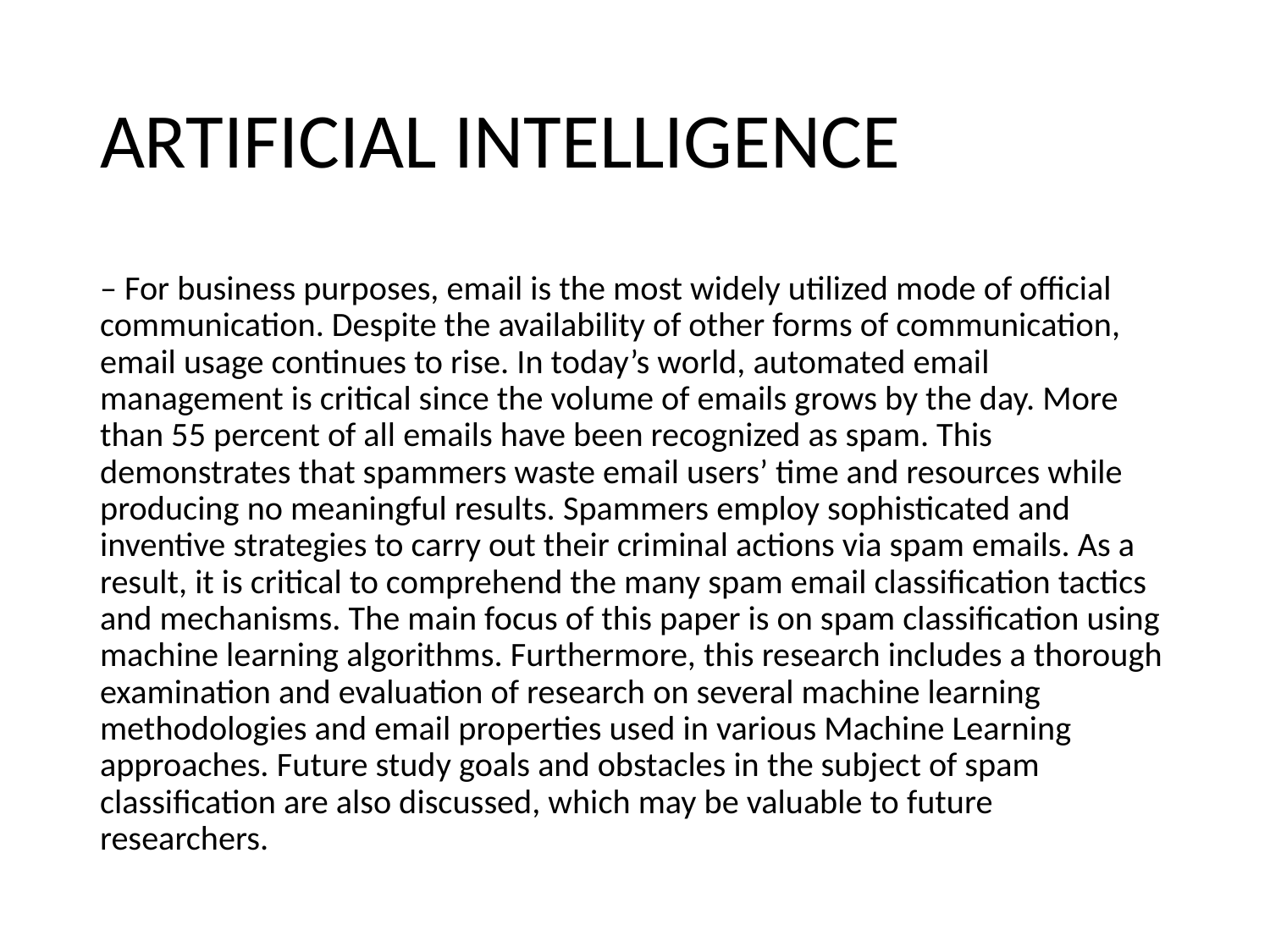

# ARTIFICIAL INTELLIGENCE
– For business purposes, email is the most widely utilized mode of official communication. Despite the availability of other forms of communication, email usage continues to rise. In today’s world, automated email management is critical since the volume of emails grows by the day. More than 55 percent of all emails have been recognized as spam. This demonstrates that spammers waste email users’ time and resources while producing no meaningful results. Spammers employ sophisticated and inventive strategies to carry out their criminal actions via spam emails. As a result, it is critical to comprehend the many spam email classification tactics and mechanisms. The main focus of this paper is on spam classification using machine learning algorithms. Furthermore, this research includes a thorough examination and evaluation of research on several machine learning methodologies and email properties used in various Machine Learning approaches. Future study goals and obstacles in the subject of spam classification are also discussed, which may be valuable to future researchers.